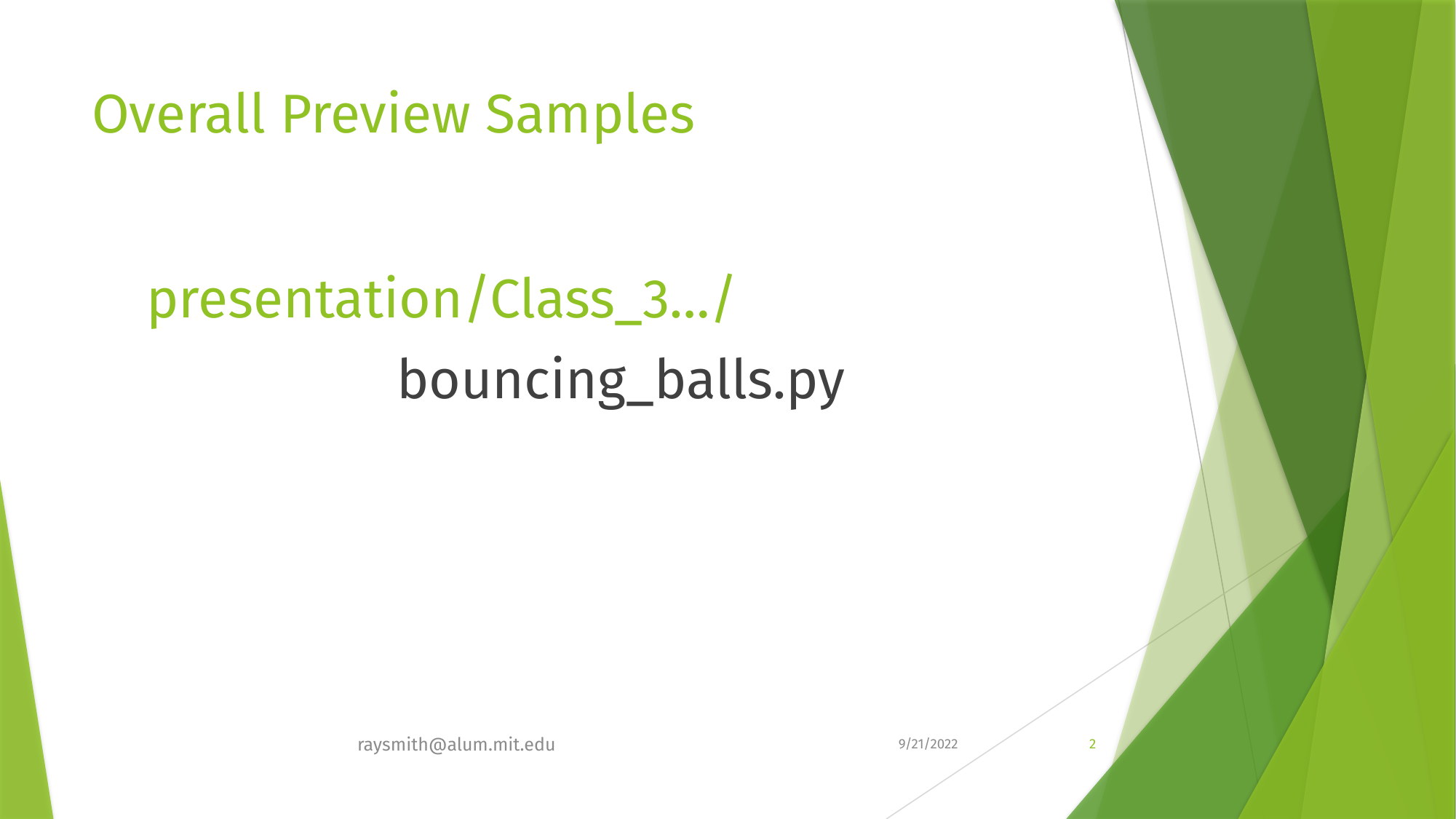

# Overall Preview Samples
presentation/Class_3…/
bouncing_balls.py
raysmith@alum.mit.edu
9/21/2022
2